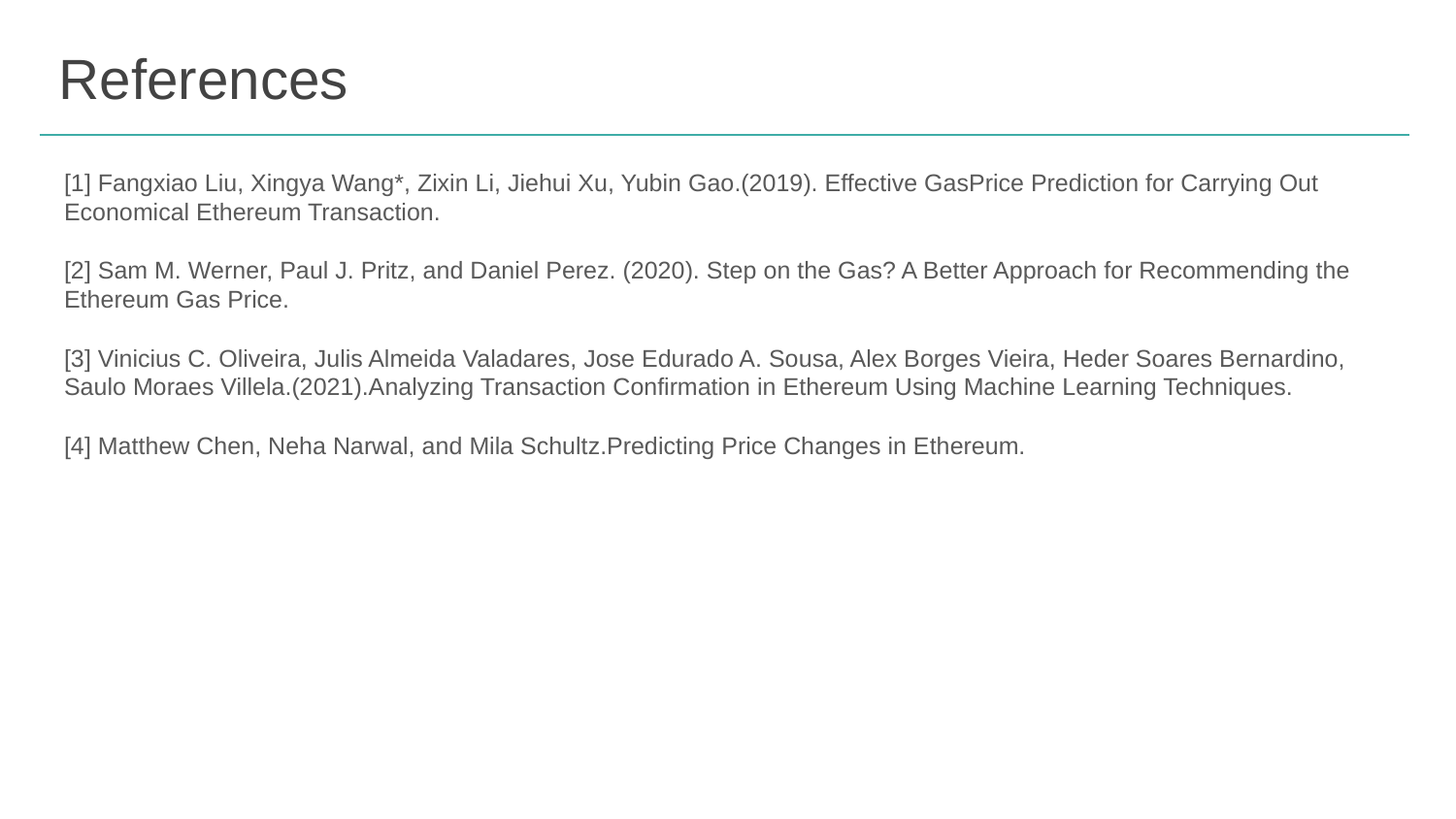

# References
[1] Fangxiao Liu, Xingya Wang*, Zixin Li, Jiehui Xu, Yubin Gao.(2019). Effective GasPrice Prediction for Carrying Out Economical Ethereum Transaction.

[2] Sam M. Werner, Paul J. Pritz, and Daniel Perez. (2020). Step on the Gas? A Better Approach for Recommending the Ethereum Gas Price.

[3] Vinicius C. Oliveira, Julis Almeida Valadares, Jose Edurado A. Sousa, Alex Borges Vieira, Heder Soares Bernardino, Saulo Moraes Villela.(2021).Analyzing Transaction Confirmation in Ethereum Using Machine Learning Techniques.

[4] Matthew Chen, Neha Narwal, and Mila Schultz.Predicting Price Changes in Ethereum.